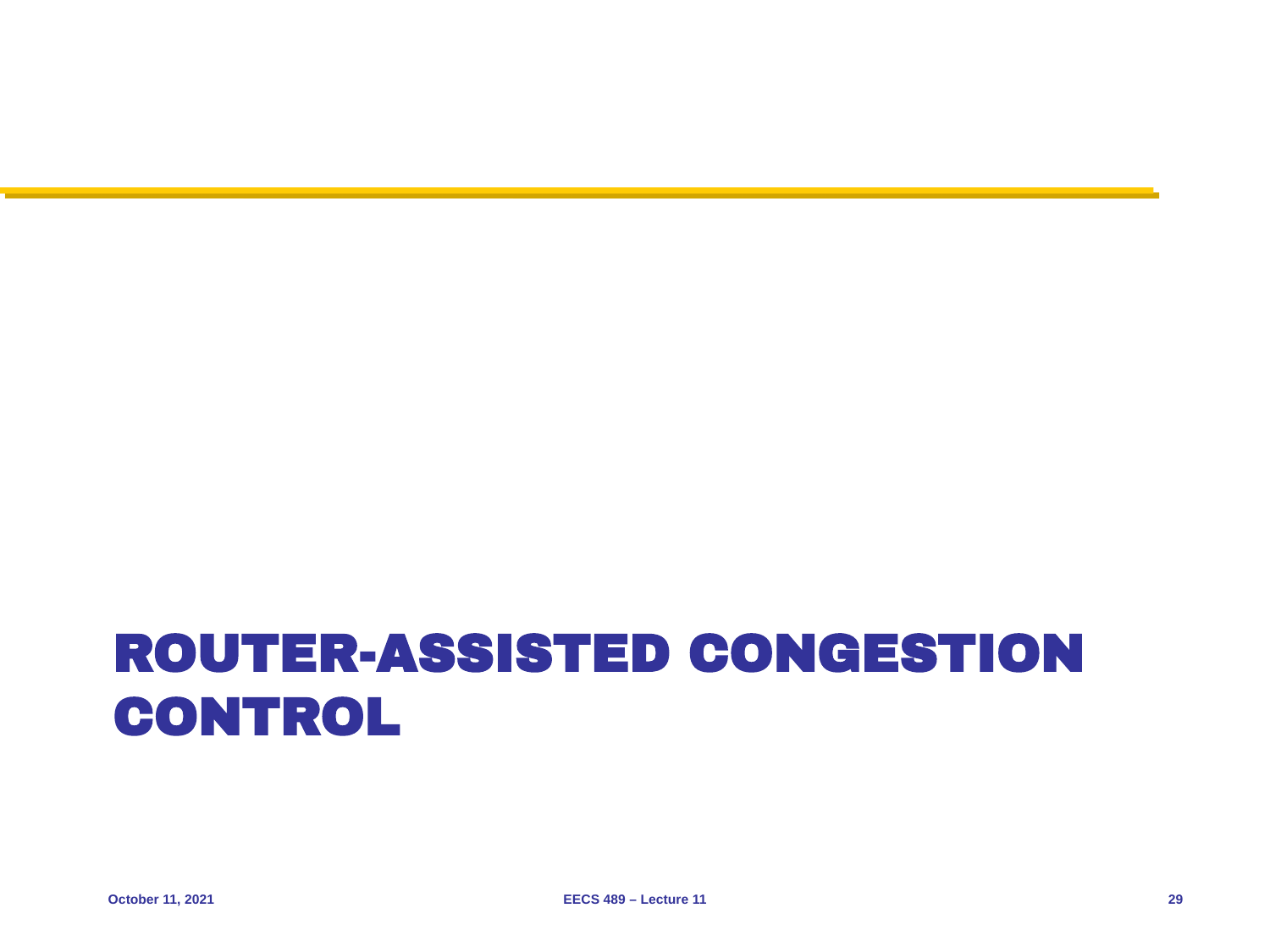

# Router-assisted Congestion control
October 11, 2021
EECS 489 – Lecture 11
29